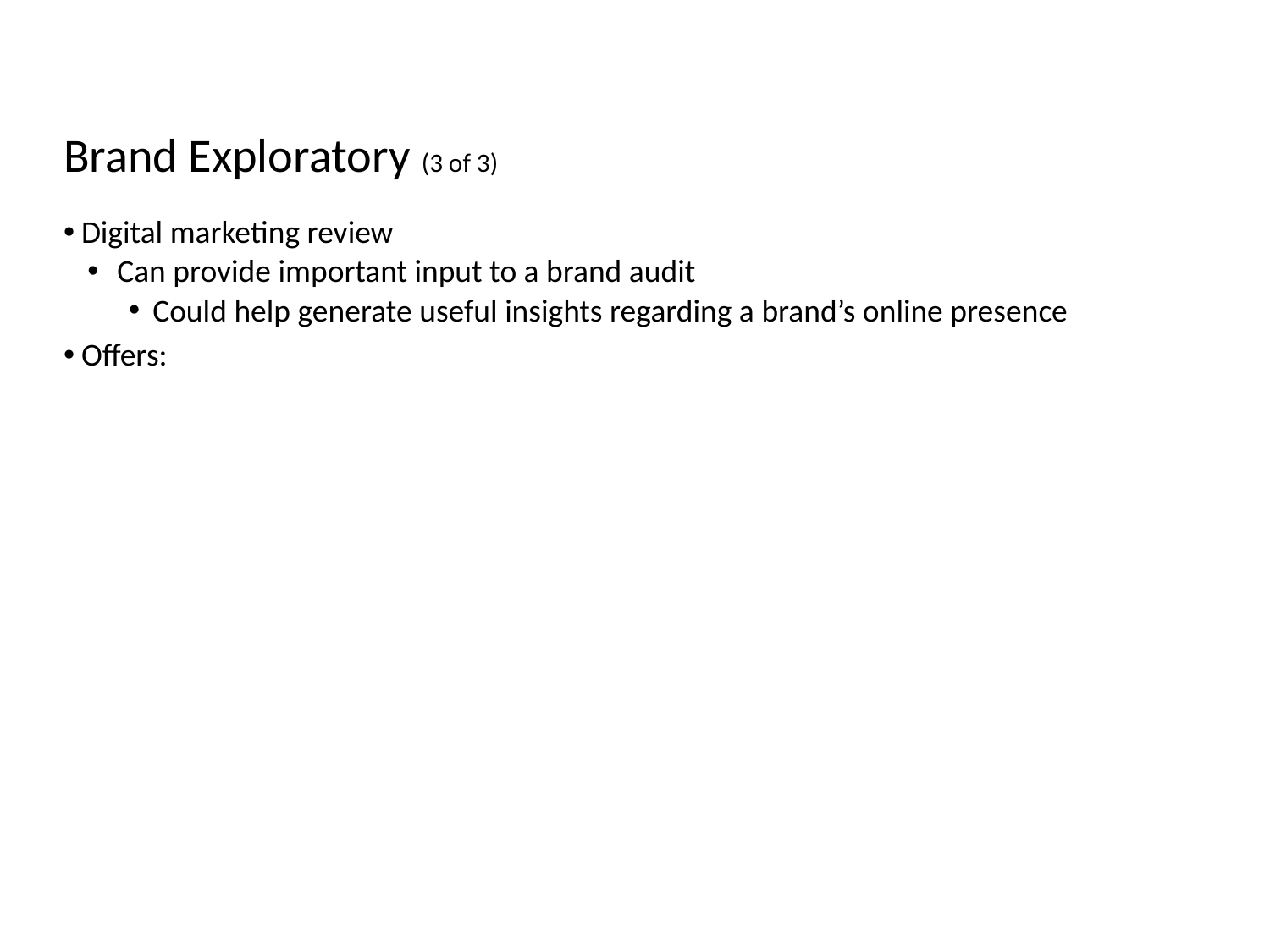

# Brand Exploratory (3 of 3)
Digital marketing review
Can provide important input to a brand audit
Could help generate useful insights regarding a brand’s online presence
Offers: